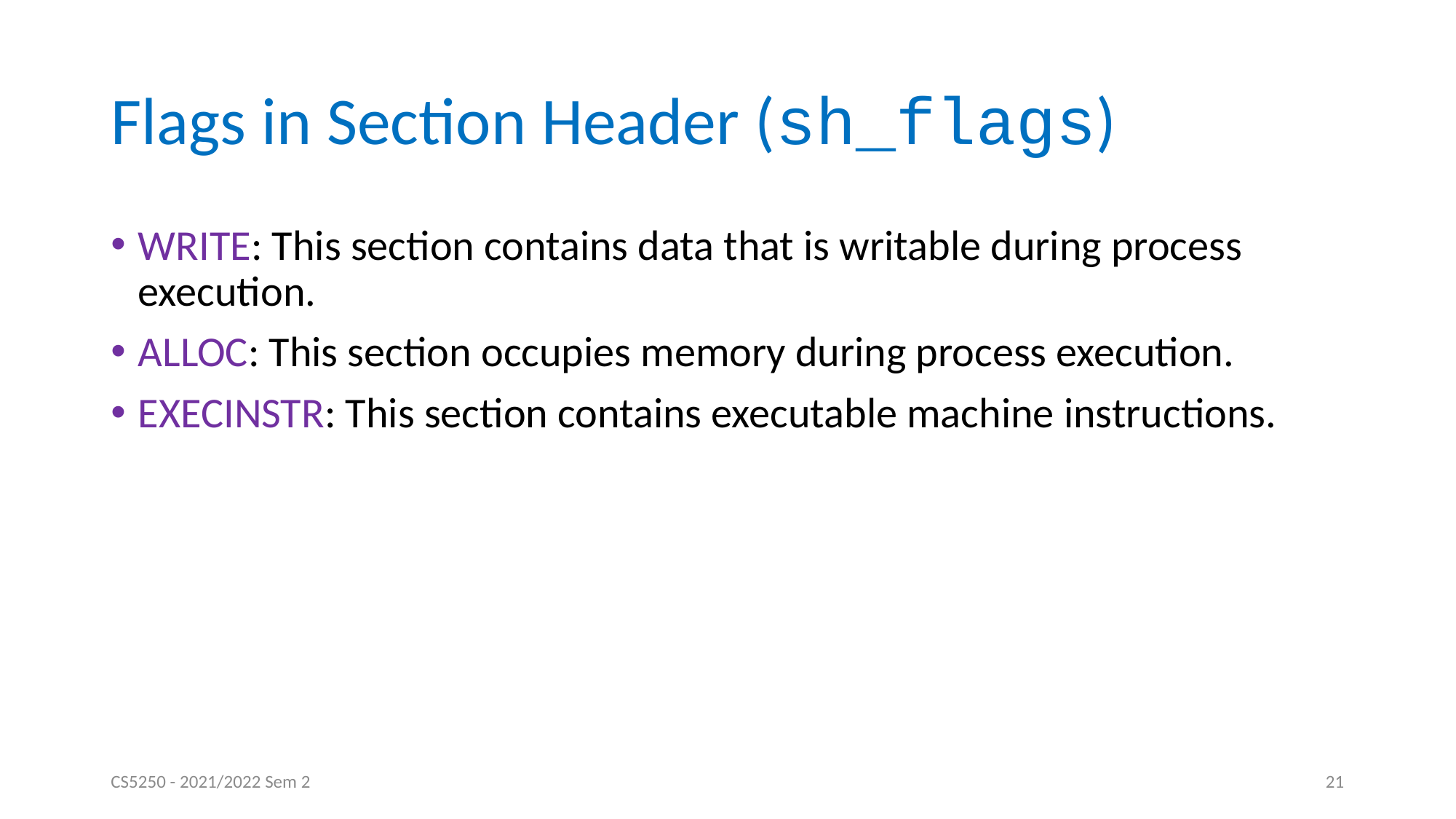

# Flags in Section Header (sh_flags)
WRITE: This section contains data that is writable during process execution.
ALLOC: This section occupies memory during process execution.
EXECINSTR: This section contains executable machine instructions.
CS5250 - 2021/2022 Sem 2
21